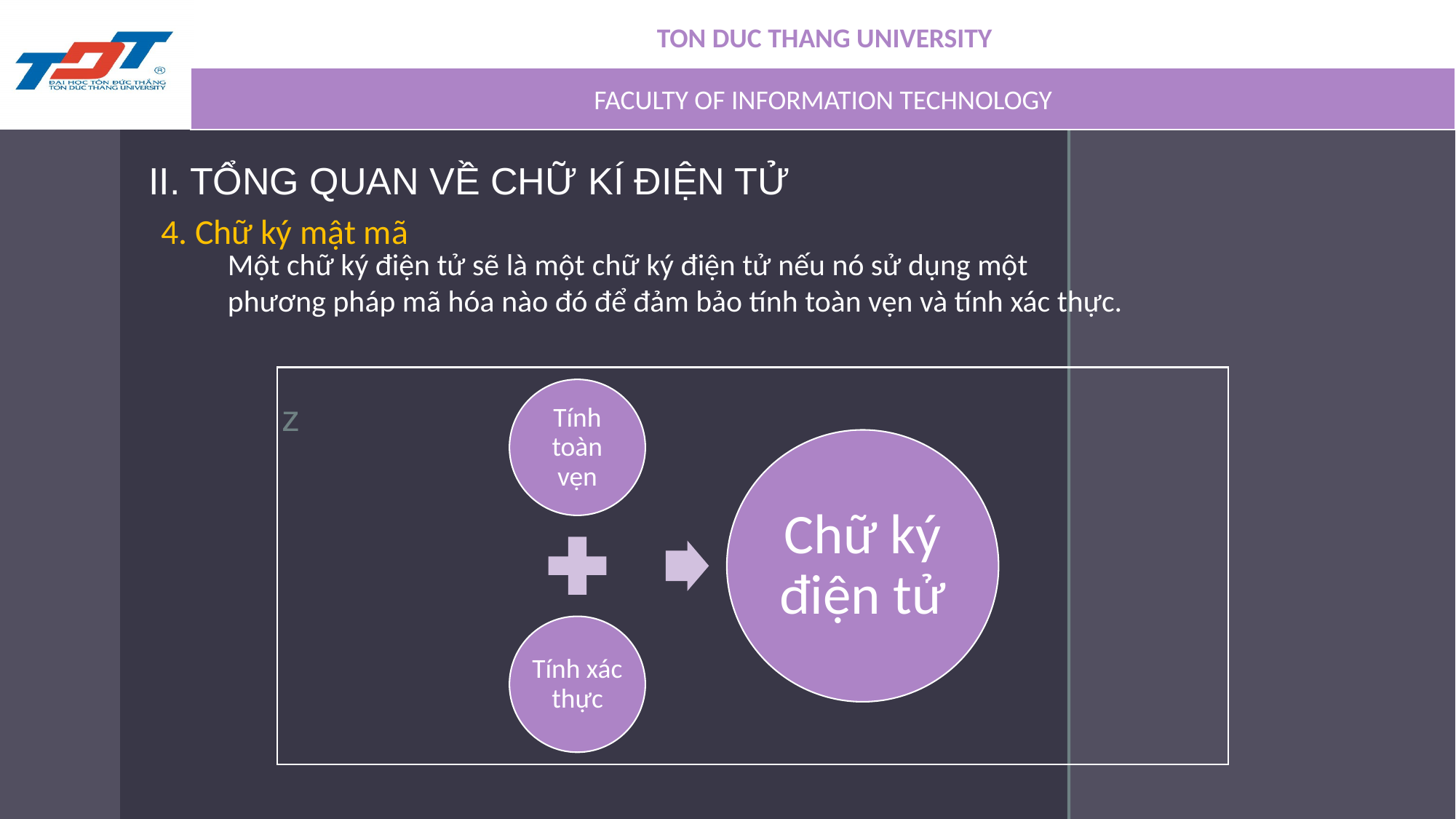

II. TỔNG QUAN VỀ CHỮ KÍ ĐIỆN TỬ
# 4. Chữ ký mật mã
Một chữ ký điện tử sẽ là một chữ ký điện tử nếu nó sử dụng một phương pháp mã hóa nào đó để đảm bảo tính toàn vẹn và tính xác thực.

Tính toàn vẹn

Tính xác thực

Chữ ký điện tử